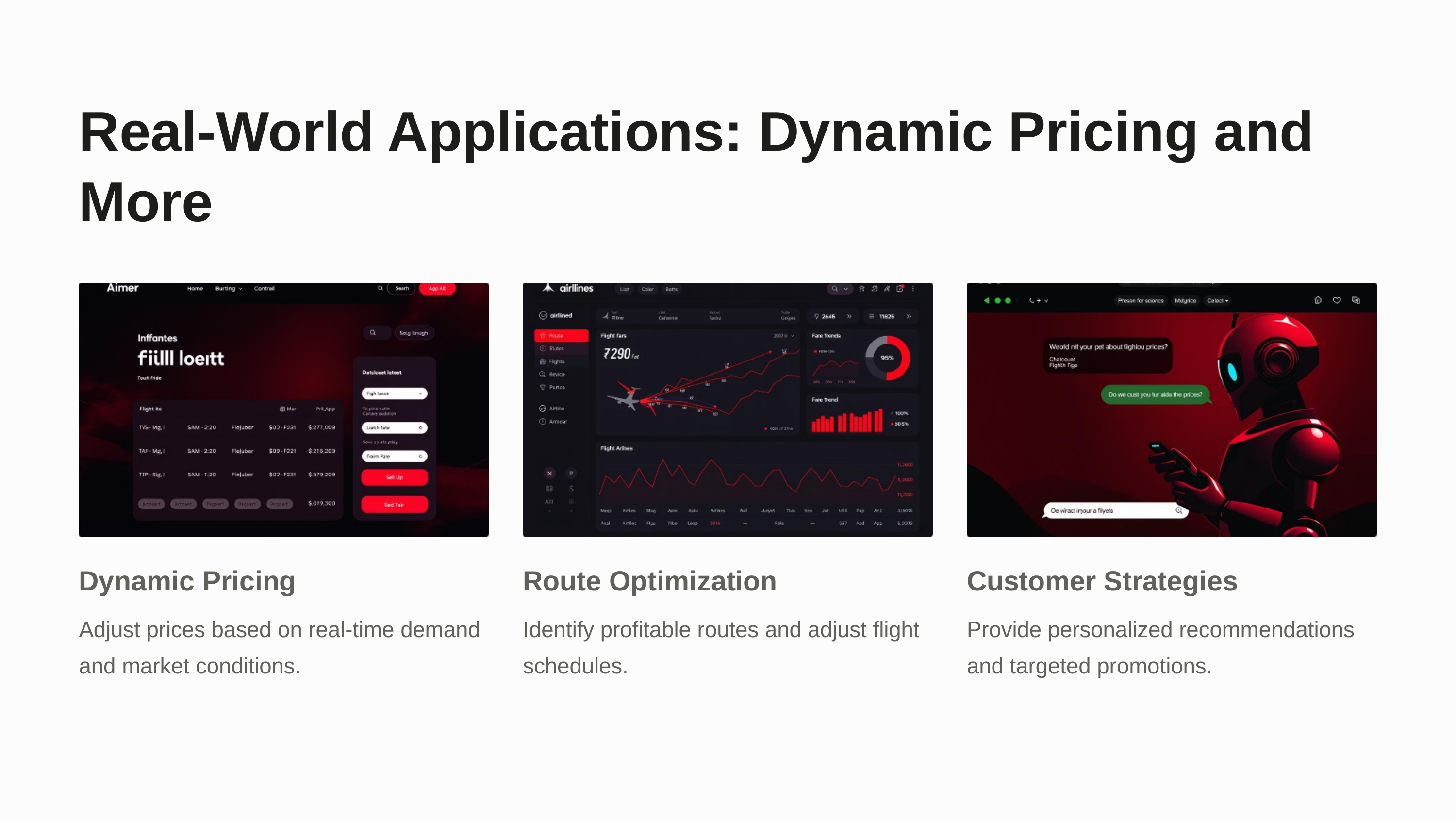

Real-World Applications: Dynamic Pricing and More

Dynamic Pricing
Customer Strategies
Route Optimization
Adjust prices based on real-time demand and market conditions.
Provide personalized recommendations and targeted promotions.
Identify profitable routes and adjust flight schedules.